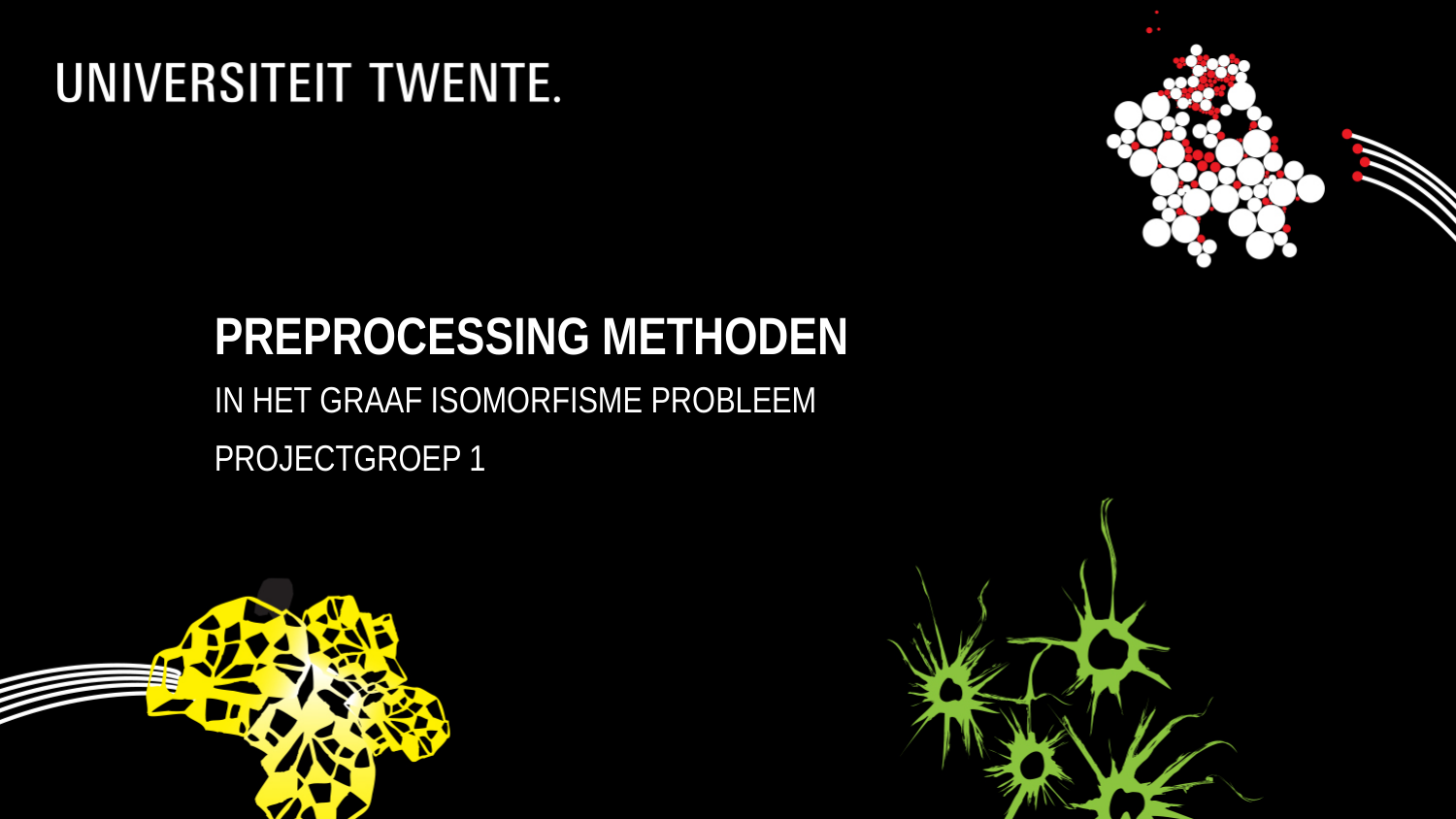

# Preprocessing methoden
In het graaf isomorfisme probleem
Projectgroep 1